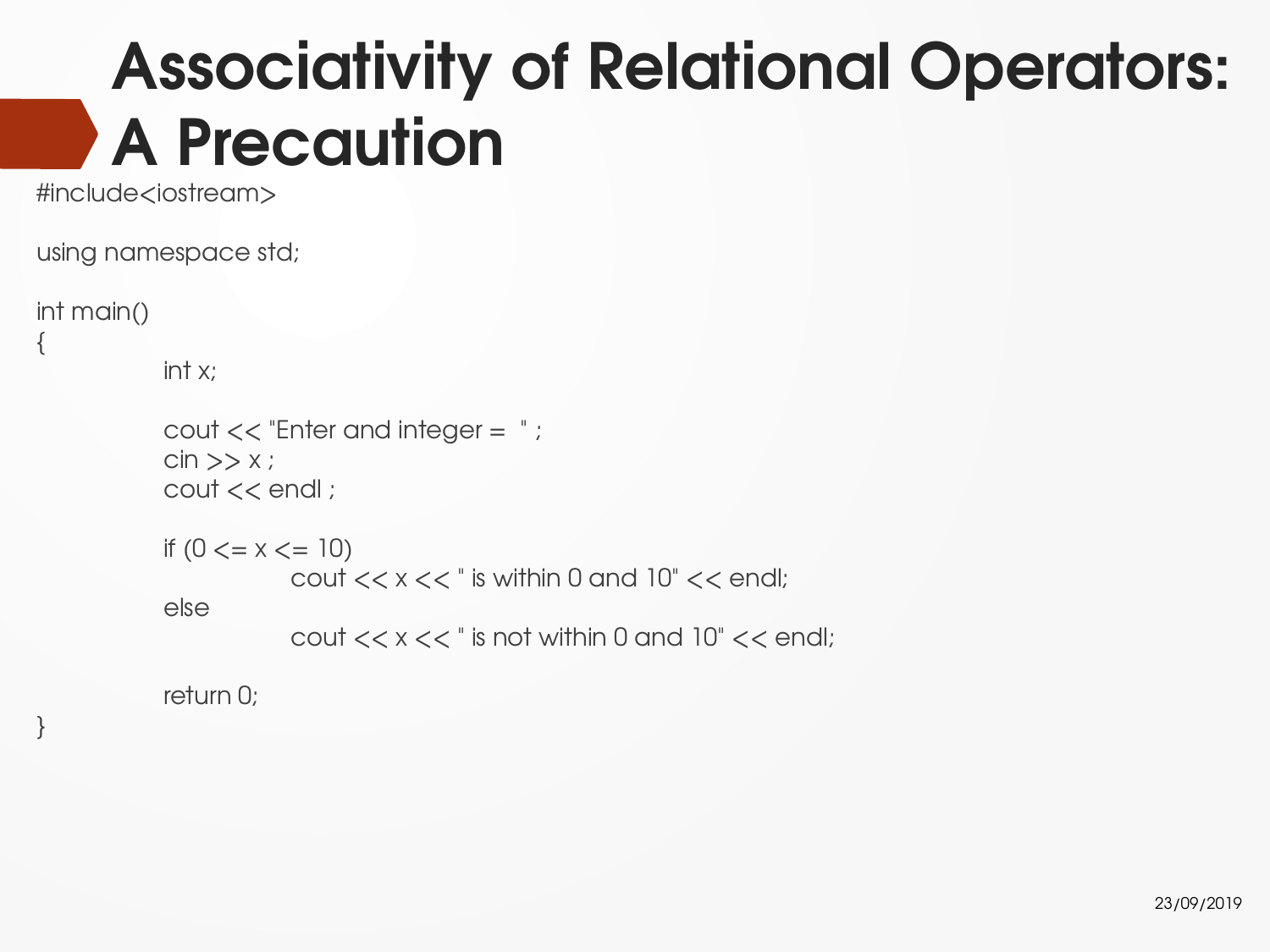

# Associativity of Relational Operators: A Precaution
#include<iostream>

using namespace std;

int main()
{
	int x;

	cout << "Enter and integer =  " ;
	cin >> x ;
	cout << endl ;

	if (0 <= x <= 10)
		cout << x << " is within 0 and 10" << endl;
	else
		cout << x << " is not within 0 and 10" << endl;

	return 0;
}
23/09/2019